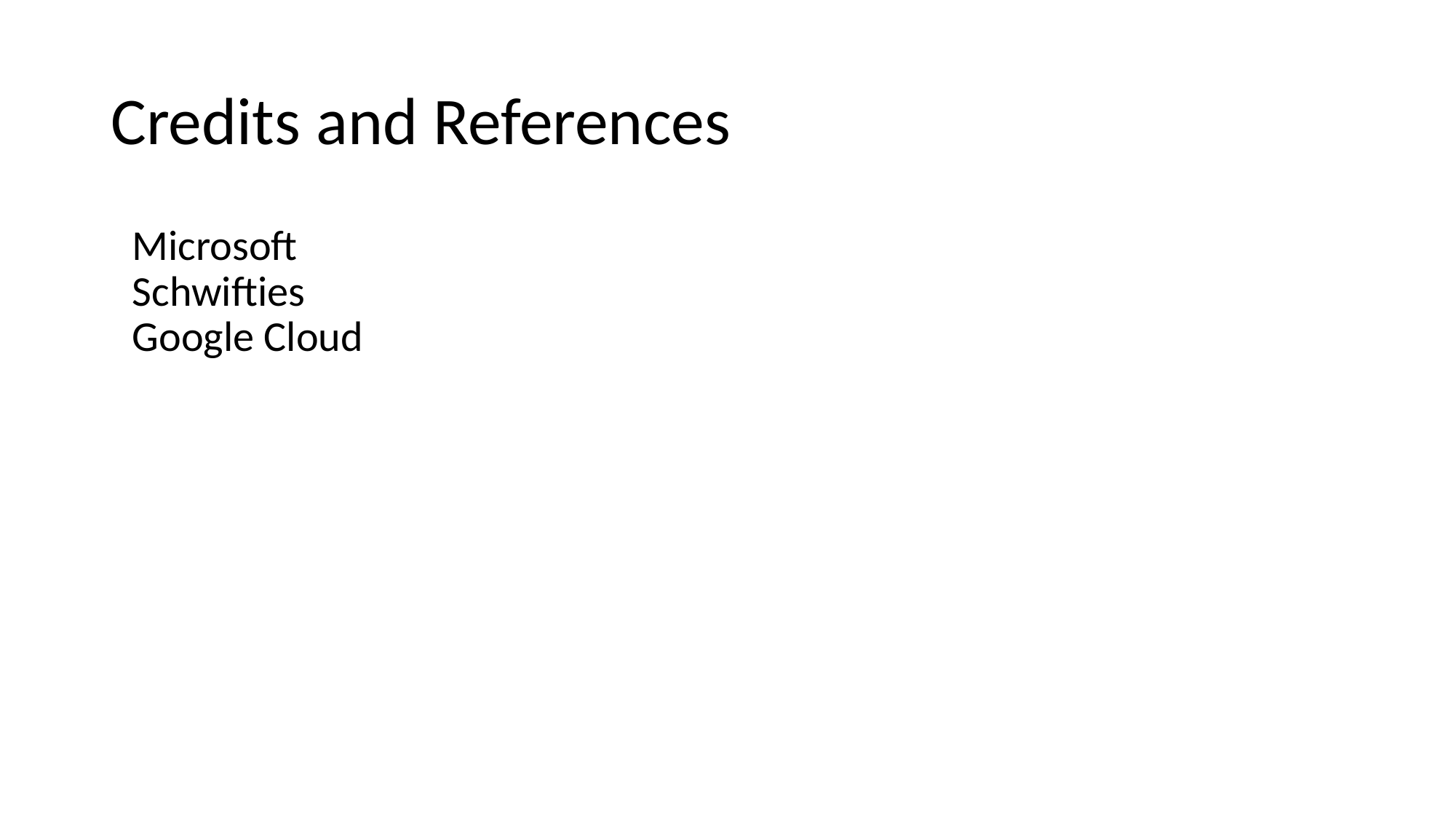

# Credits and References
Microsoft
Schwifties
Google Cloud